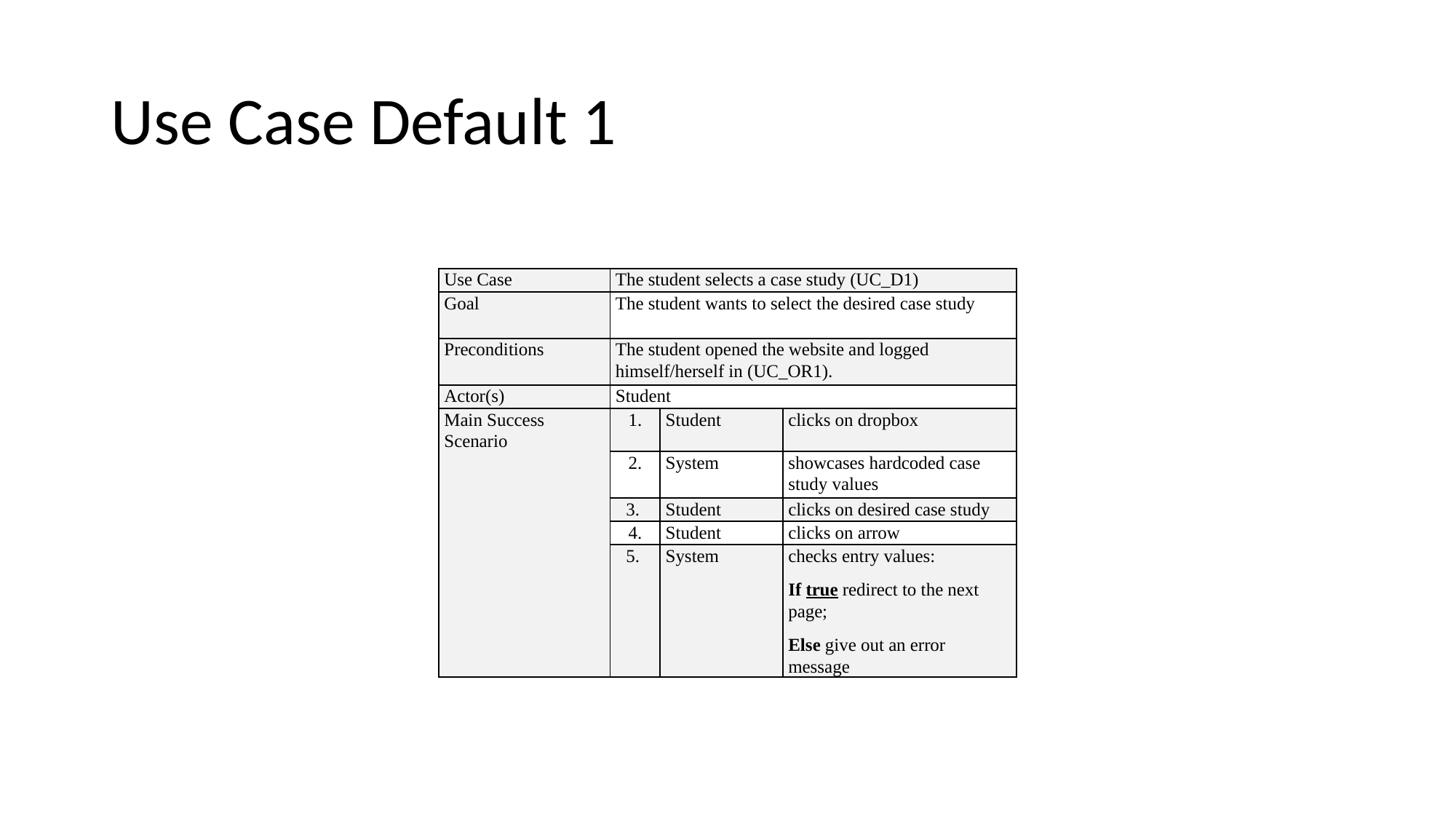

# Use Case Default 1
| Use Case | The student selects a case study (UC\_D1) |  |  |
| --- | --- | --- | --- |
| Goal | The student wants to select the desired case study |  |  |
| Preconditions | The student opened the website and logged himself/herself in (UC\_OR1). |  |  |
| Actor(s) | Student |  |  |
| Main Success Scenario | 1. | Student | clicks on dropbox |
|  | 2. | System | showcases hardcoded case study values |
|  | 3. | Student | clicks on desired case study |
|  | 4. | Student | clicks on arrow |
|  | 5. | System | checks entry values: If true redirect to the next page; Else give out an error message |